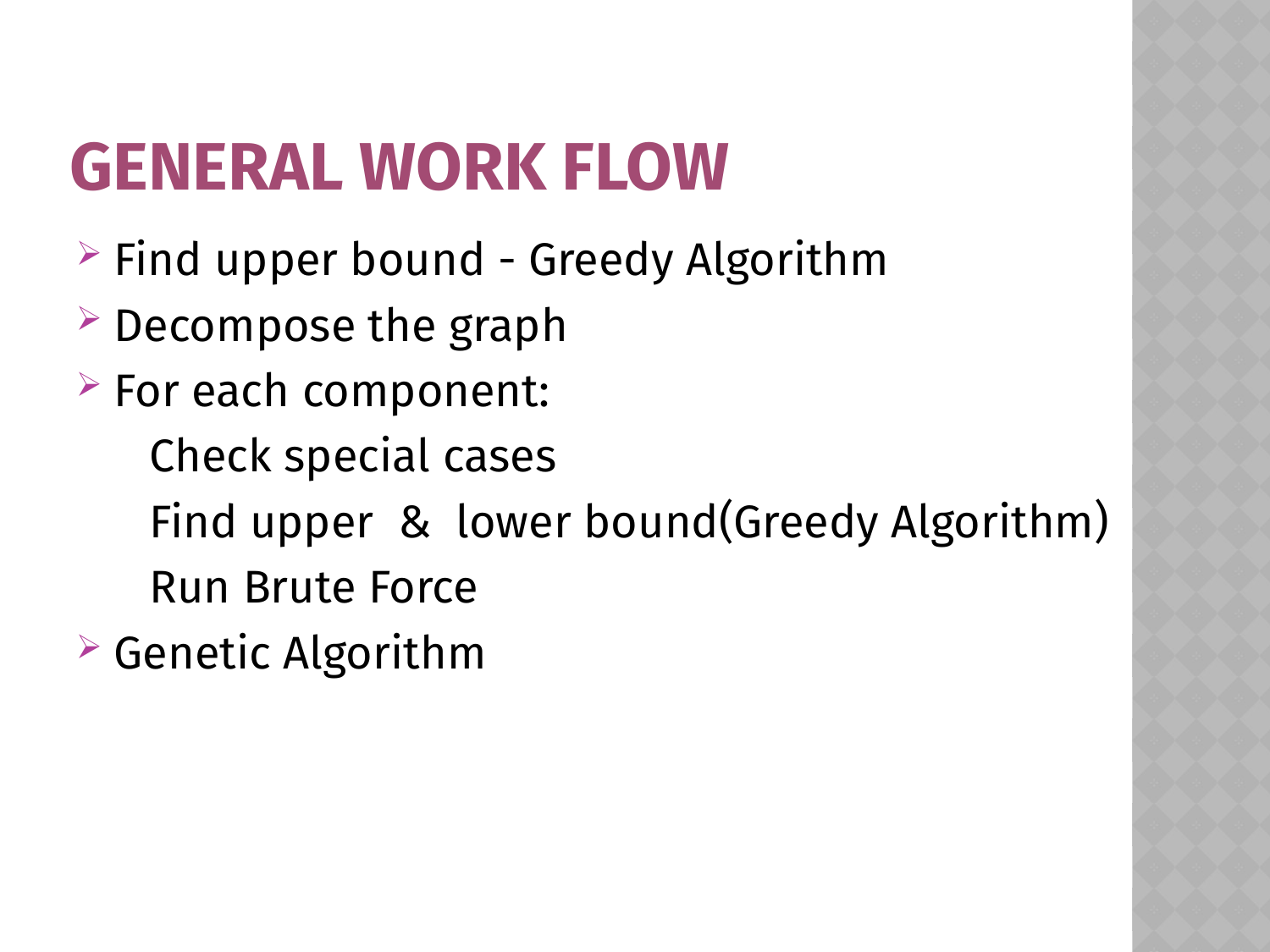

# General Work Flow
Find upper bound - Greedy Algorithm
Decompose the graph
For each component:
      Check special cases
      Find upper  &  lower bound(Greedy Algorithm)
      Run Brute Force
Genetic Algorithm